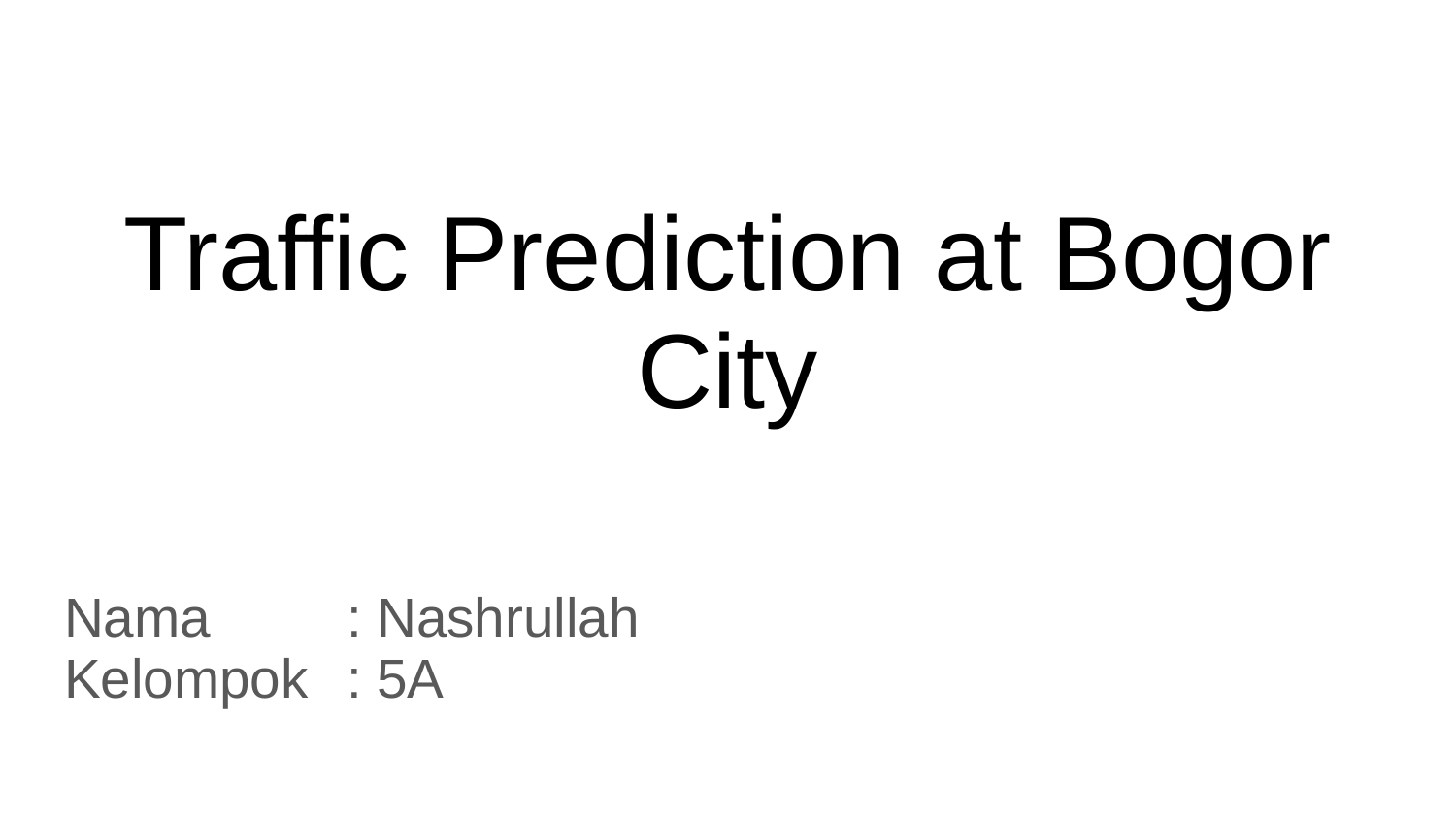

# Traffic Prediction at Bogor City
Nama		: Nashrullah
Kelompok	: 5A